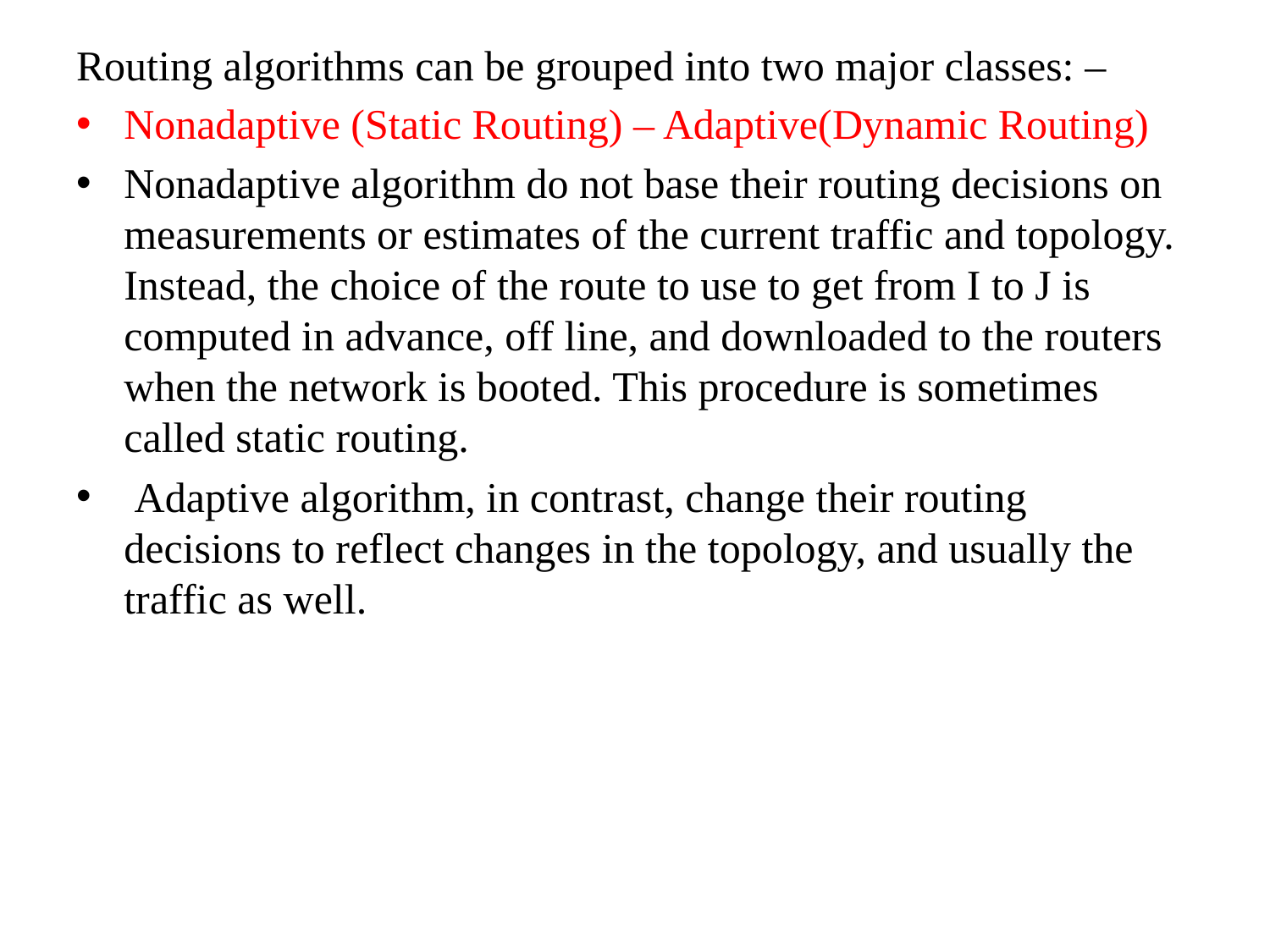

Routing algorithms can be grouped into two major classes: –
Nonadaptive (Static Routing) – Adaptive(Dynamic Routing)
Nonadaptive algorithm do not base their routing decisions on measurements or estimates of the current traffic and topology. Instead, the choice of the route to use to get from I to J is computed in advance, off line, and downloaded to the routers when the network is booted. This procedure is sometimes called static routing.
 Adaptive algorithm, in contrast, change their routing decisions to reflect changes in the topology, and usually the traffic as well.